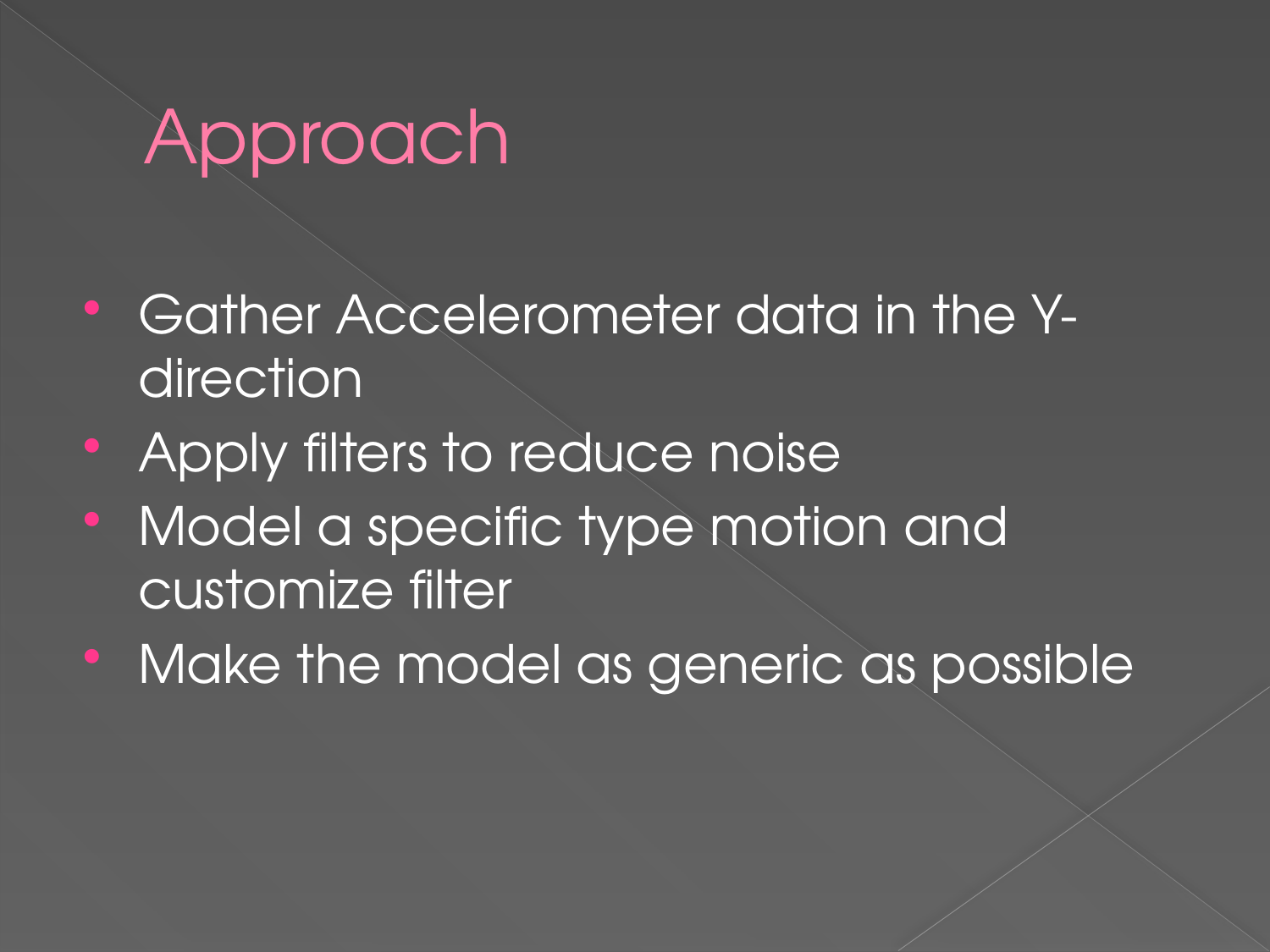

# Approach
Gather Accelerometer data in the Y-direction
Apply filters to reduce noise
Model a specific type motion and customize filter
Make the model as generic as possible